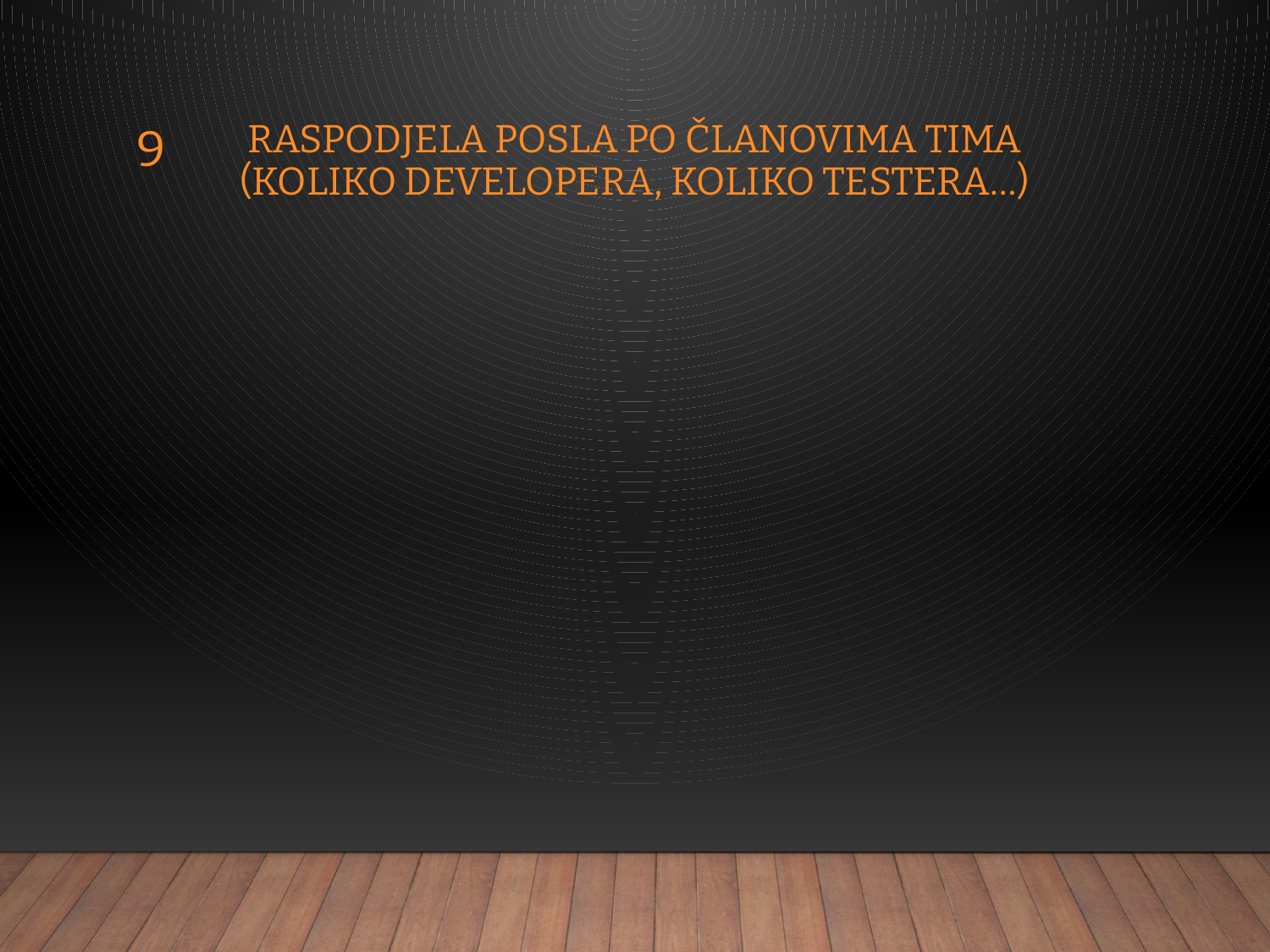

9
# Raspodjela posla po članovima tima (koliko developera, koliko testera…)